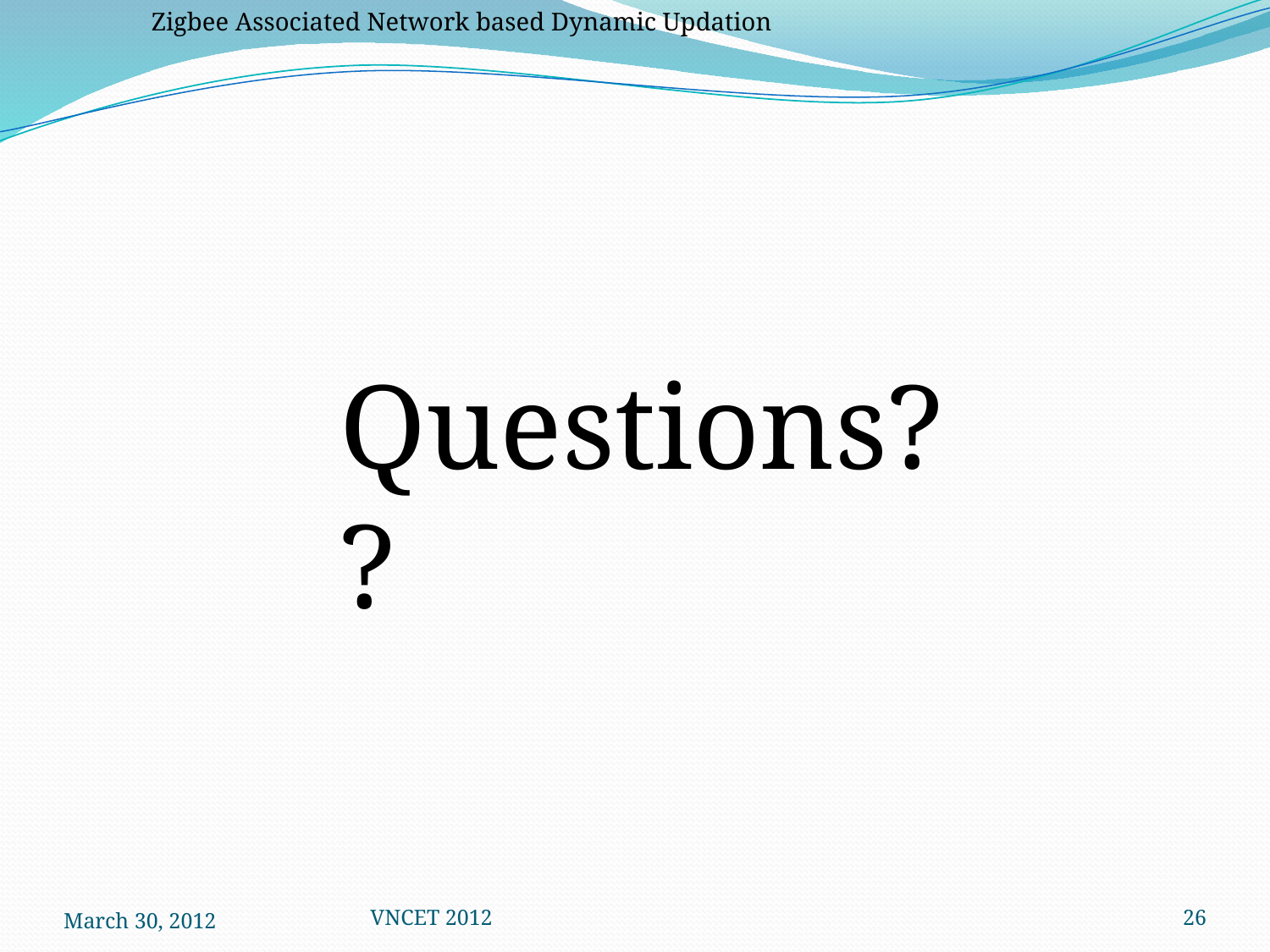

Zigbee Associated Network based Dynamic Updation
Questions??
March 30, 2012
VNCET 2012
26